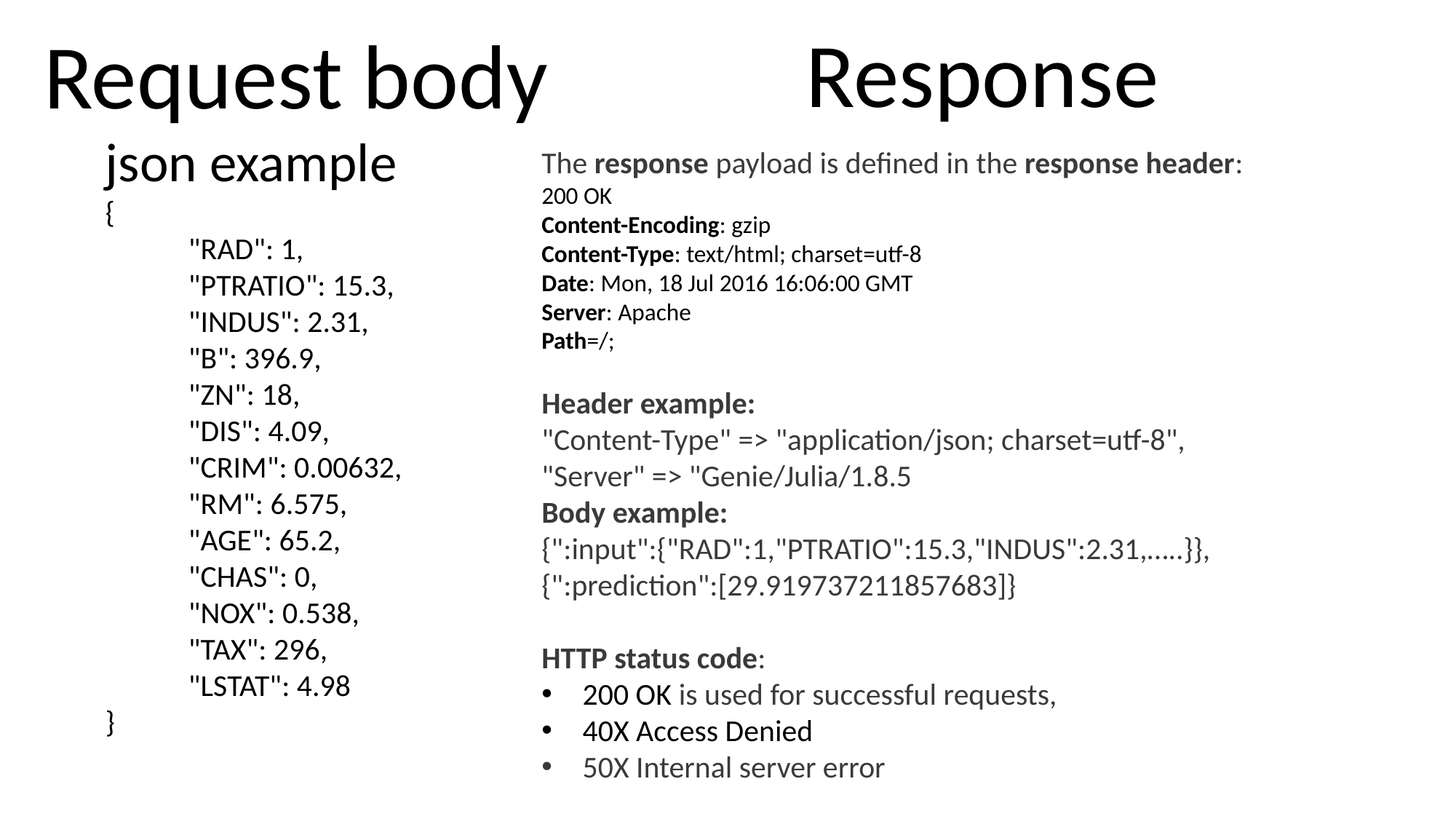

# Request body
Response
json example
{
            "RAD": 1,
            "PTRATIO": 15.3,
            "INDUS": 2.31,
            "B": 396.9,
            "ZN": 18,
            "DIS": 4.09,
            "CRIM": 0.00632,
            "RM": 6.575,
            "AGE": 65.2,
            "CHAS": 0,
            "NOX": 0.538,
            "TAX": 296,
            "LSTAT": 4.98
}
The response payload is defined in the response header:
200 OK
Content-Encoding: gzip
Content-Type: text/html; charset=utf-8
Date: Mon, 18 Jul 2016 16:06:00 GMT
Server: Apache
Path=/;

Header example:
"Content-Type" => "application/json; charset=utf-8",
"Server" => "Genie/Julia/1.8.5
Body example:
{":input":{"RAD":1,"PTRATIO":15.3,"INDUS":2.31,…..}},
{":prediction":[29.919737211857683]}

HTTP status code:
200 OK is used for successful requests,
40X Access Denied
50X Internal server error